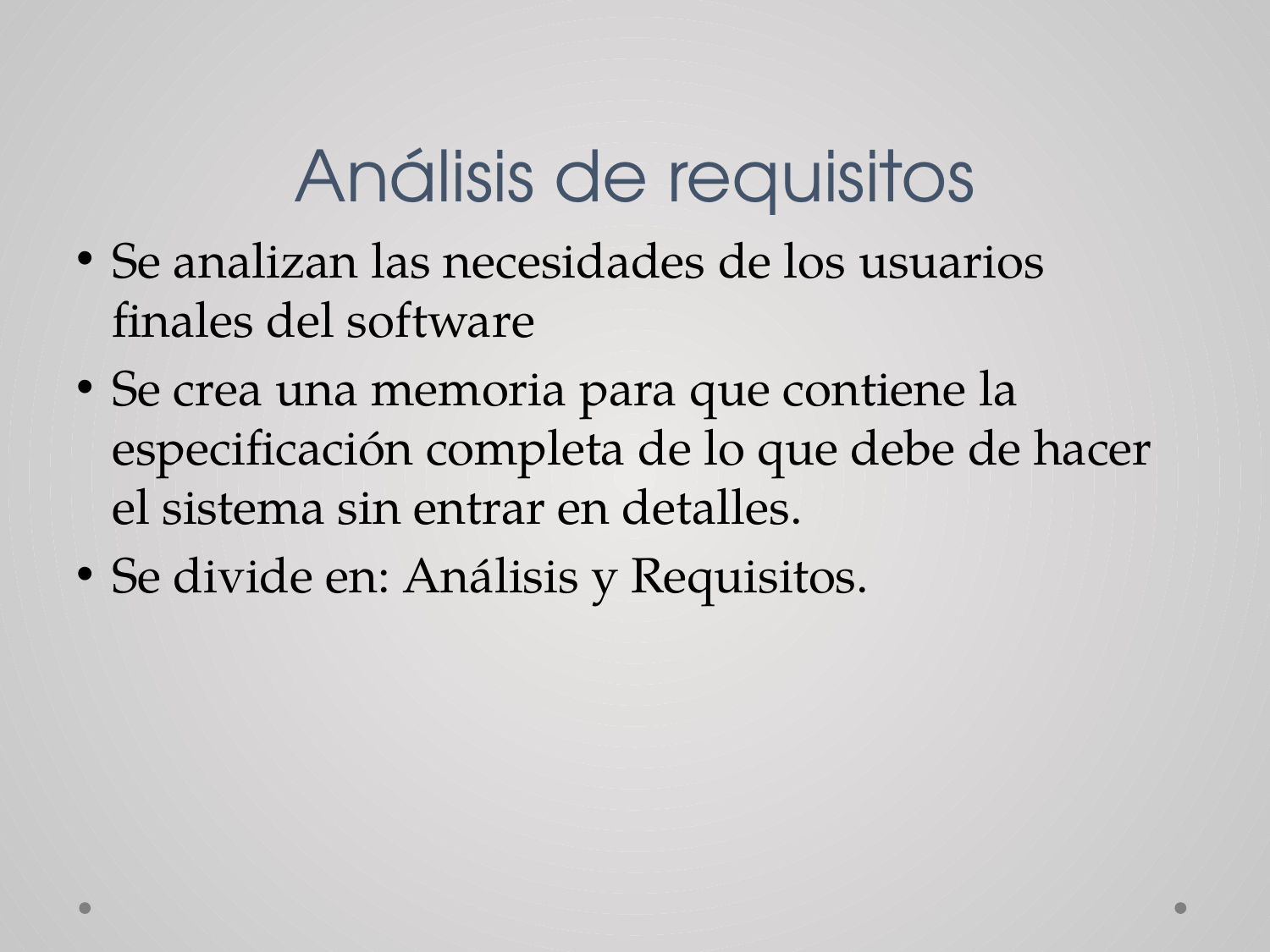

# Análisis de requisitos
Se analizan las necesidades de los usuarios finales del software
Se crea una memoria para que contiene la especificación completa de lo que debe de hacer el sistema sin entrar en detalles.
Se divide en: Análisis y Requisitos.